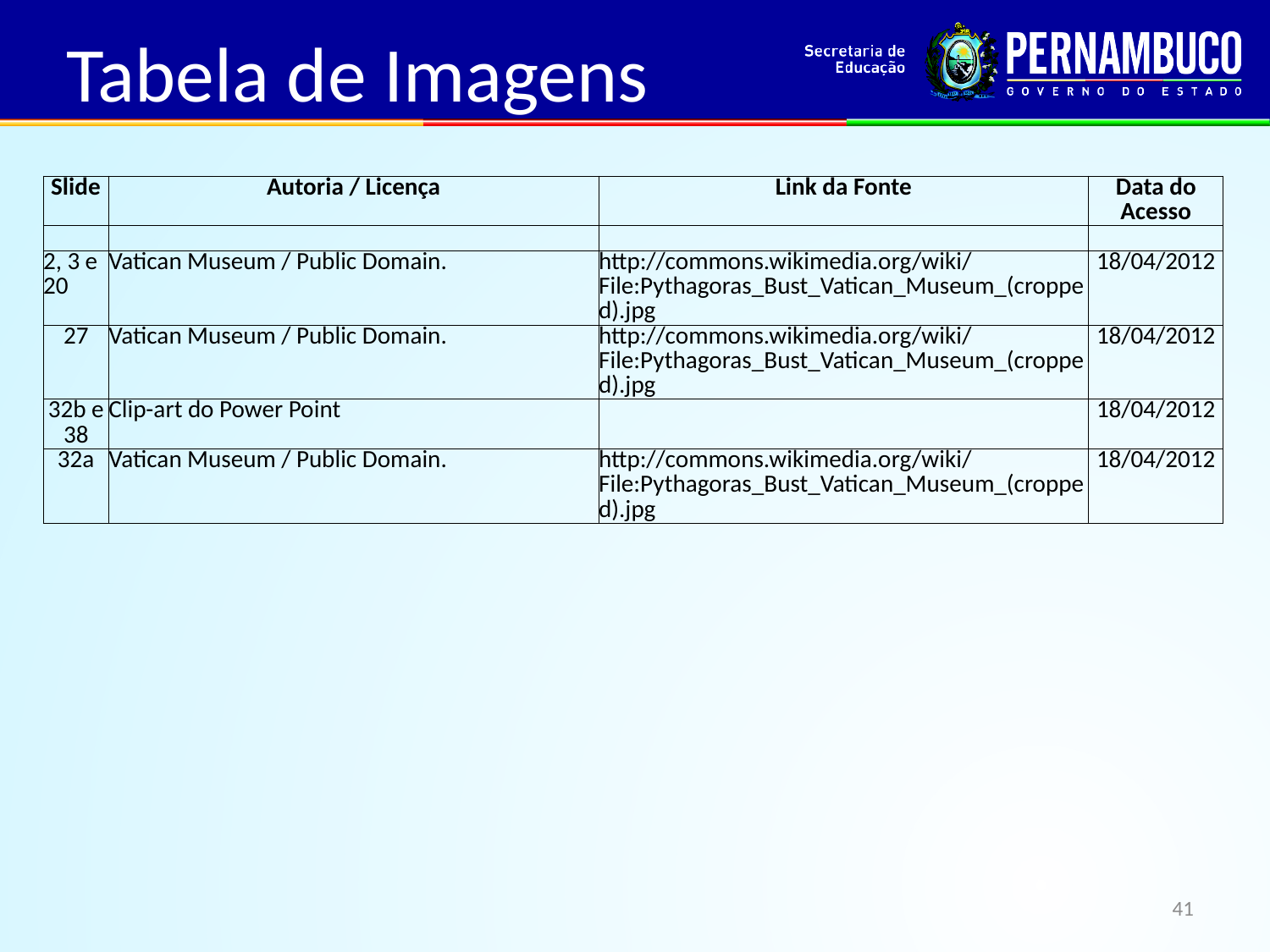

Tabela de Imagens
| Slide | Autoria / Licença | Link da Fonte | Data do Acesso |
| --- | --- | --- | --- |
|  |  |  |  |
| 2, 3 e 20 | Vatican Museum / Public Domain. | http://commons.wikimedia.org/wiki/File:Pythagoras\_Bust\_Vatican\_Museum\_(cropped).jpg | 18/04/2012 |
| 27 | Vatican Museum / Public Domain. | http://commons.wikimedia.org/wiki/File:Pythagoras\_Bust\_Vatican\_Museum\_(cropped).jpg | 18/04/2012 |
| 32b e 38 | Clip-art do Power Point |  | 18/04/2012 |
| 32a | Vatican Museum / Public Domain. | http://commons.wikimedia.org/wiki/File:Pythagoras\_Bust\_Vatican\_Museum\_(cropped).jpg | 18/04/2012 |
41